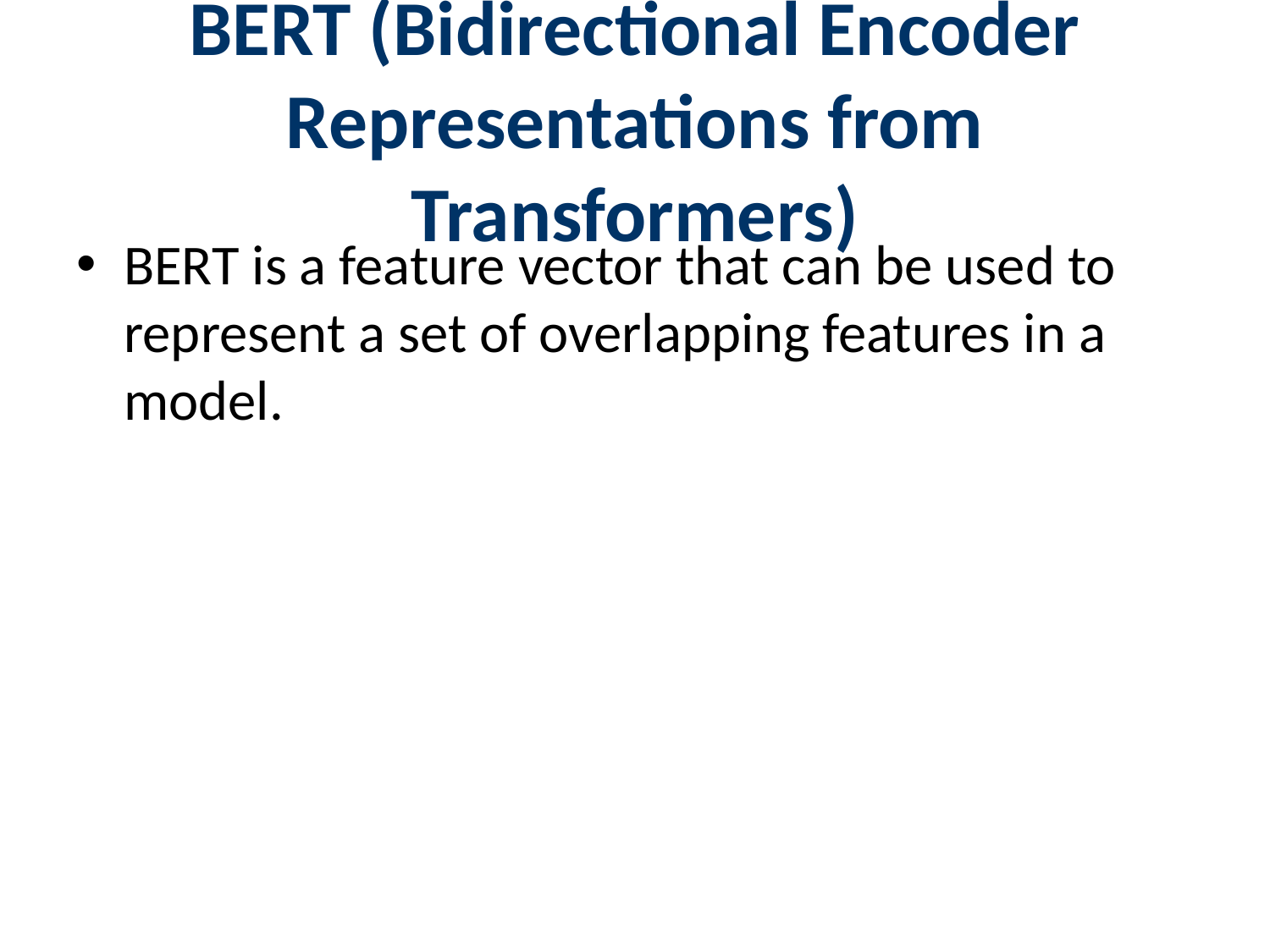

# BERT (Bidirectional Encoder Representations from Transformers)
BERT is a feature vector that can be used to represent a set of overlapping features in a model.